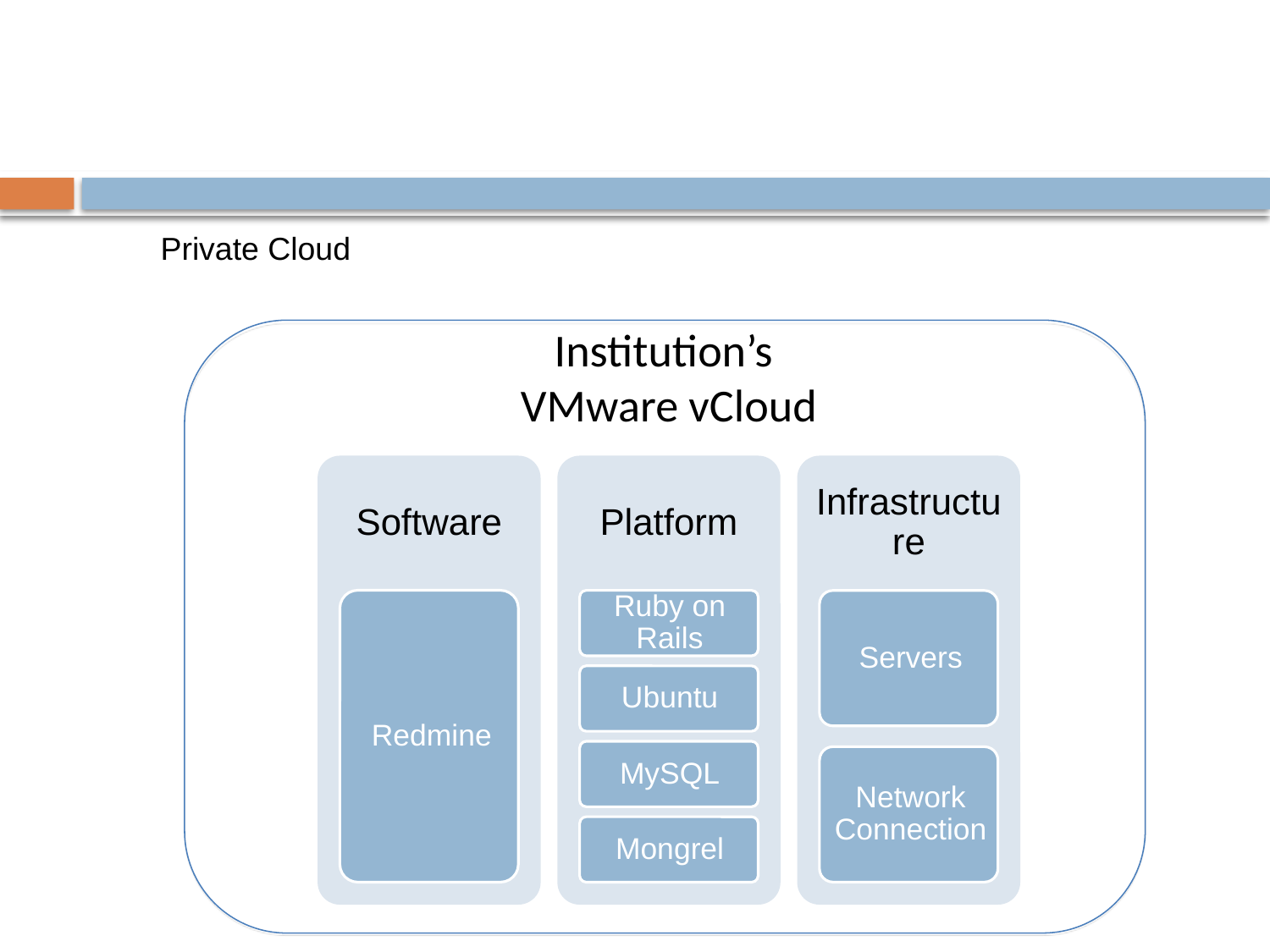

#
Private Cloud
Institution’s
VMware vCloud

Software
Redmine
Platform
Ruby on Rails
Ubuntu
MySQL
Mongrel
Infrastructure
Servers
Network Connection